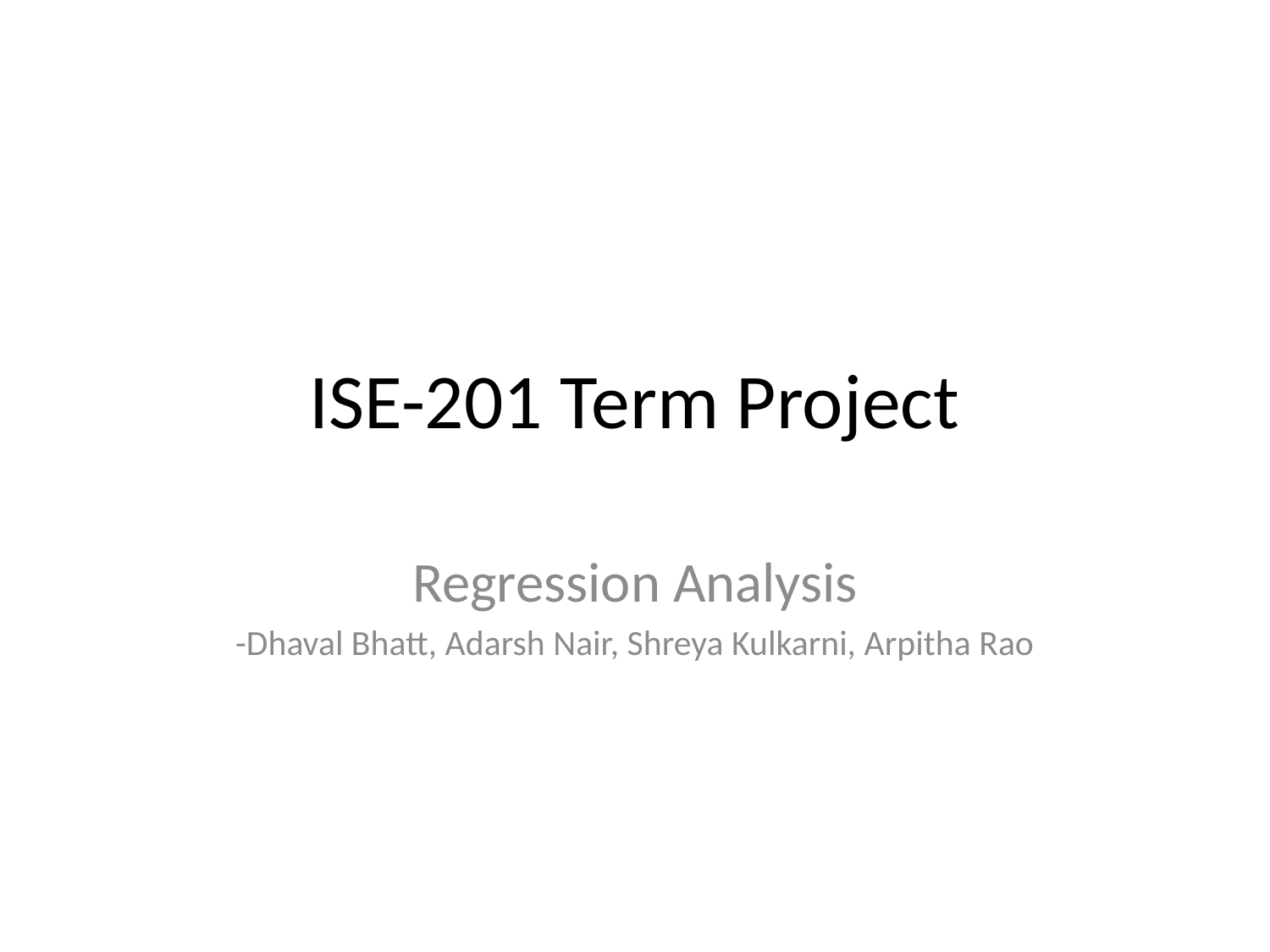

# ISE-201 Term Project
Regression Analysis
-Dhaval Bhatt, Adarsh Nair, Shreya Kulkarni, Arpitha Rao